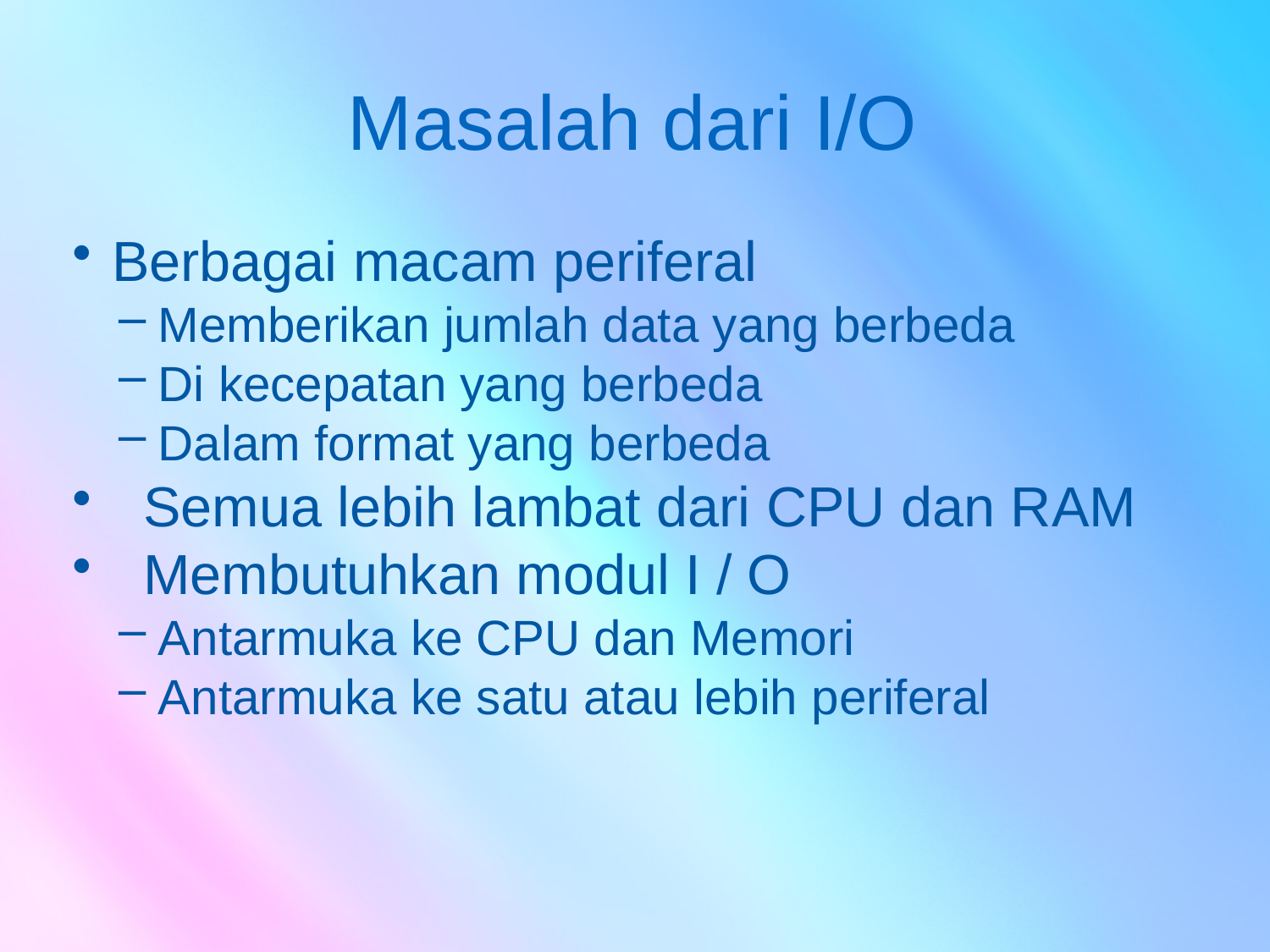

# Masalah dari I/O
Berbagai macam periferal
Memberikan jumlah data yang berbeda
Di kecepatan yang berbeda
Dalam format yang berbeda
  Semua lebih lambat dari CPU dan RAM
  Membutuhkan modul I / O
Antarmuka ke CPU dan Memori
Antarmuka ke satu atau lebih periferal